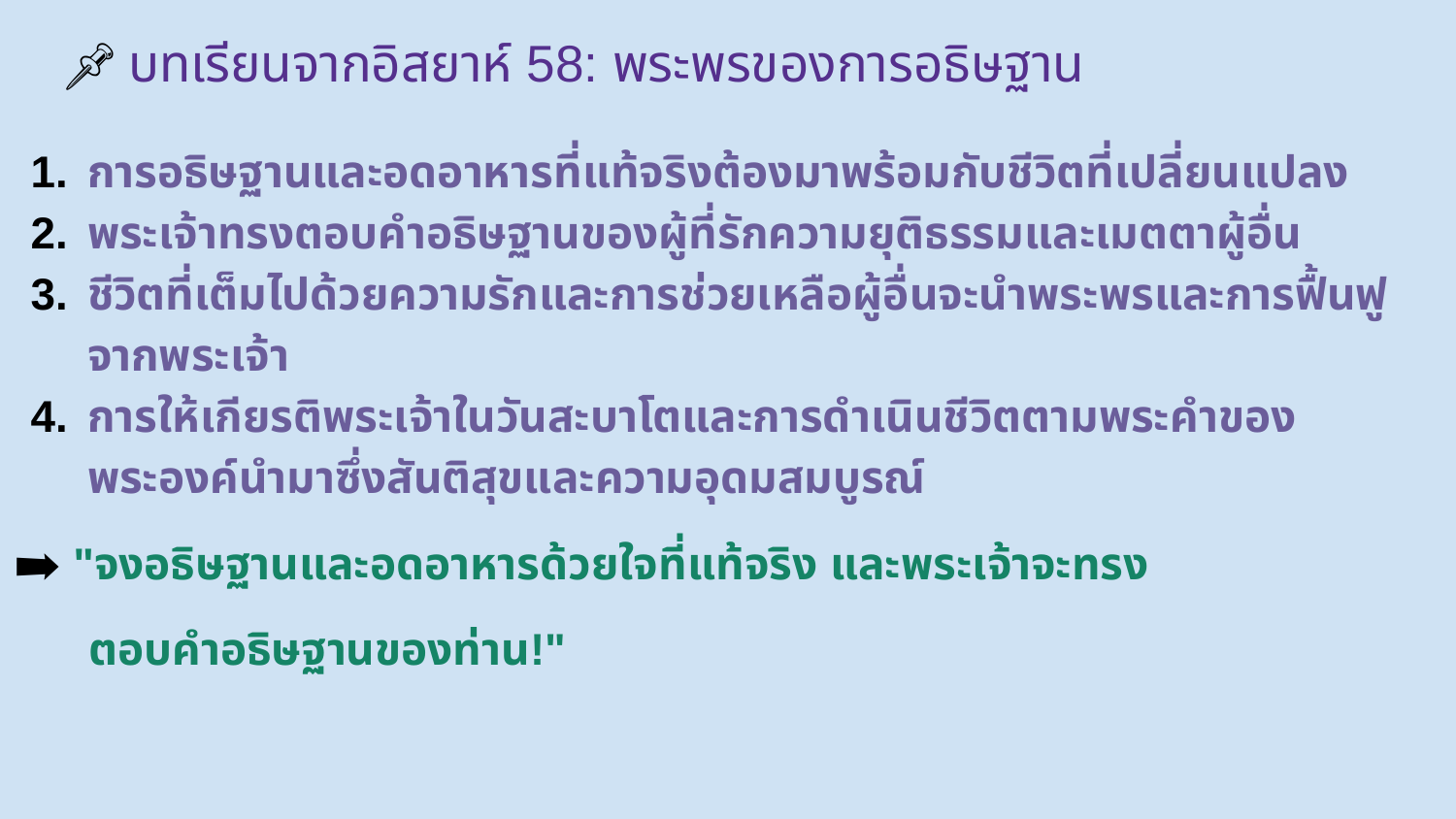

# 📌 บทเรียนจากอิสยาห์ 58: พระพรของการอธิษฐาน
การอธิษฐานและอดอาหารที่แท้จริงต้องมาพร้อมกับชีวิตที่เปลี่ยนแปลง
พระเจ้าทรงตอบคำอธิษฐานของผู้ที่รักความยุติธรรมและเมตตาผู้อื่น
ชีวิตที่เต็มไปด้วยความรักและการช่วยเหลือผู้อื่นจะนำพระพรและการฟื้นฟูจากพระเจ้า
การให้เกียรติพระเจ้าในวันสะบาโตและการดำเนินชีวิตตามพระคำของพระองค์นำมาซึ่งสันติสุขและความอุดมสมบูรณ์
➡️ "จงอธิษฐานและอดอาหารด้วยใจที่แท้จริง และพระเจ้าจะทรง
      ตอบคำอธิษฐานของท่าน!"